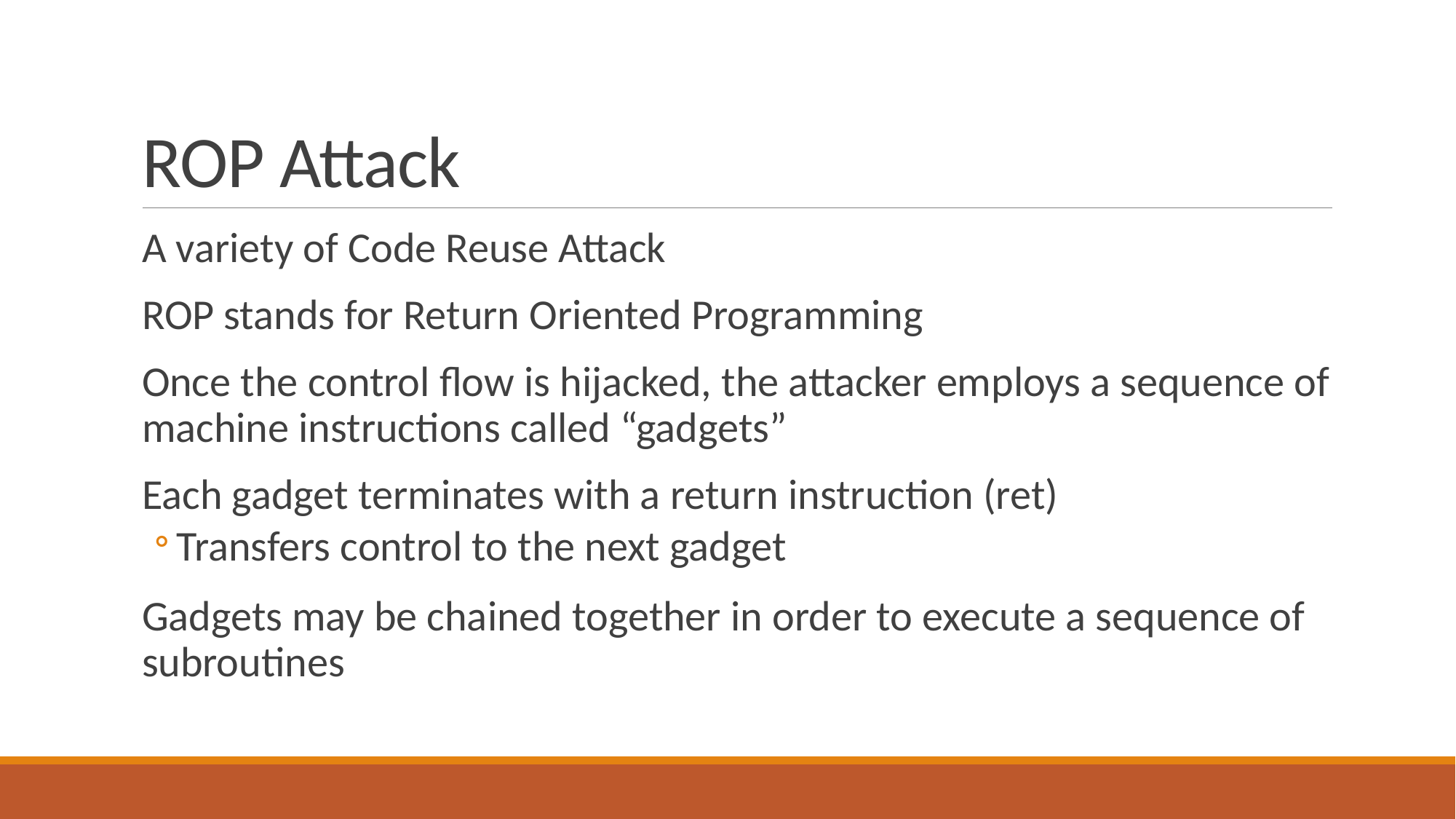

# ROP Attack
A variety of Code Reuse Attack
ROP stands for Return Oriented Programming
Once the control flow is hijacked, the attacker employs a sequence of machine instructions called “gadgets”
Each gadget terminates with a return instruction (ret)
Transfers control to the next gadget
Gadgets may be chained together in order to execute a sequence of subroutines